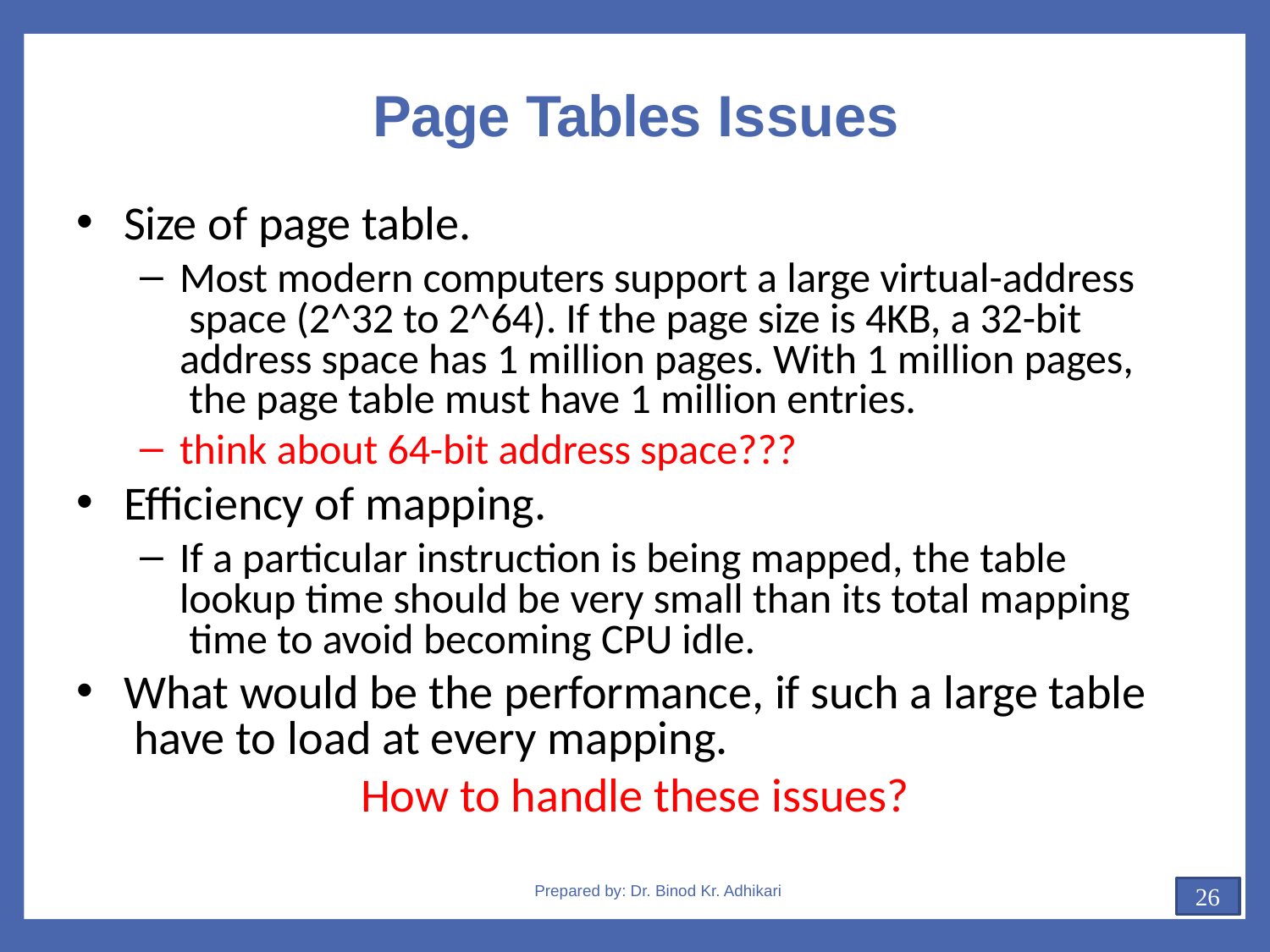

# Page Tables Issues
Size of page table.
Most modern computers support a large virtual-address  space (2^32 to 2^64). If the page size is 4KB, a 32-bit  address space has 1 million pages. With 1 million pages,  the page table must have 1 million entries.
think about 64-bit address space???
Efficiency of mapping.
If a particular instruction is being mapped, the table  lookup time should be very small than its total mapping  time to avoid becoming CPU idle.
What would be the performance, if such a large table  have to load at every mapping.
How to handle these issues?
Prepared by: Dr. Binod Kr. Adhikari